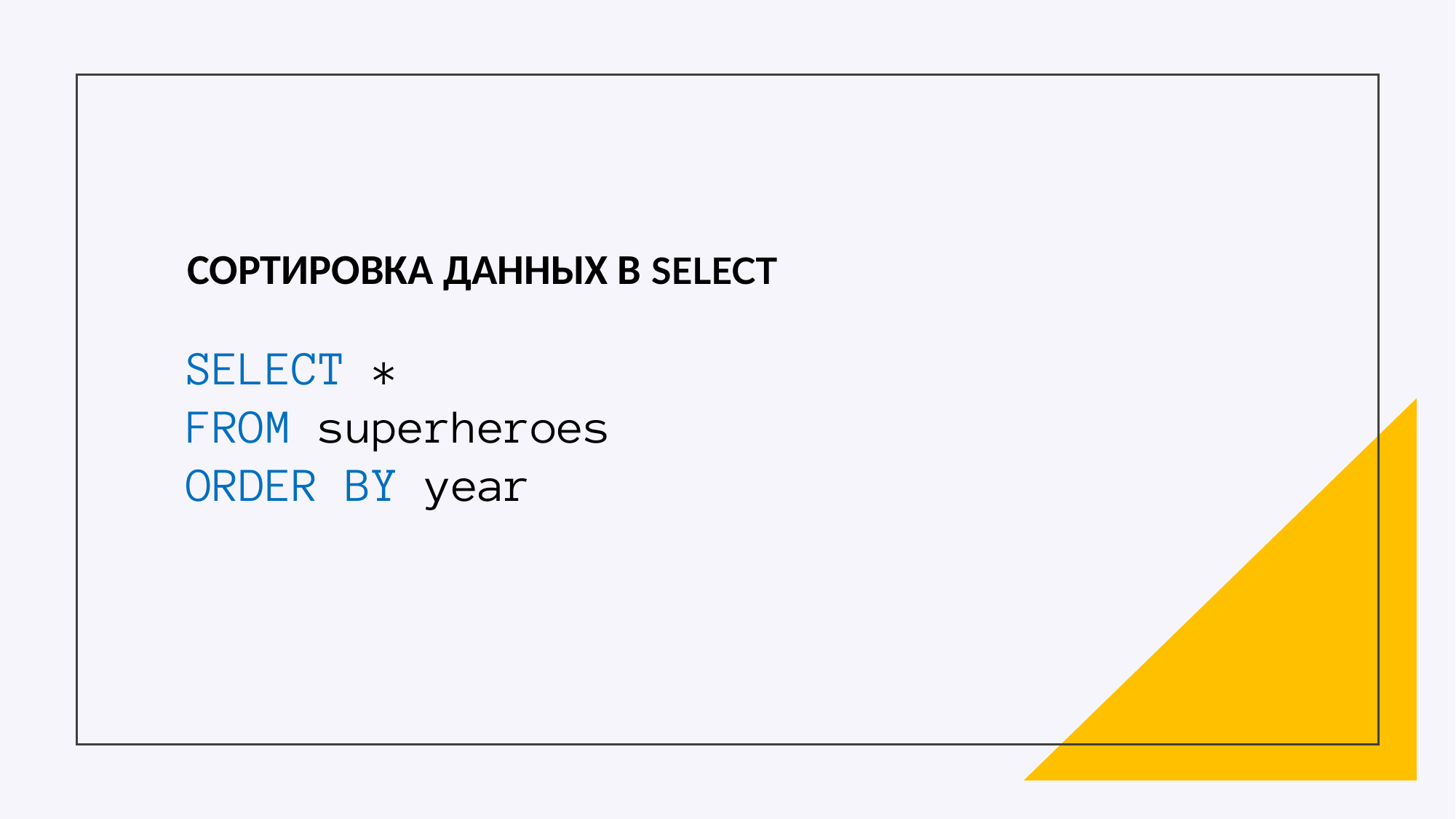

СОРТИРОВКА ДАННЫХ В SELECT

SELECT *
FROM superheroes
ORDER BY year